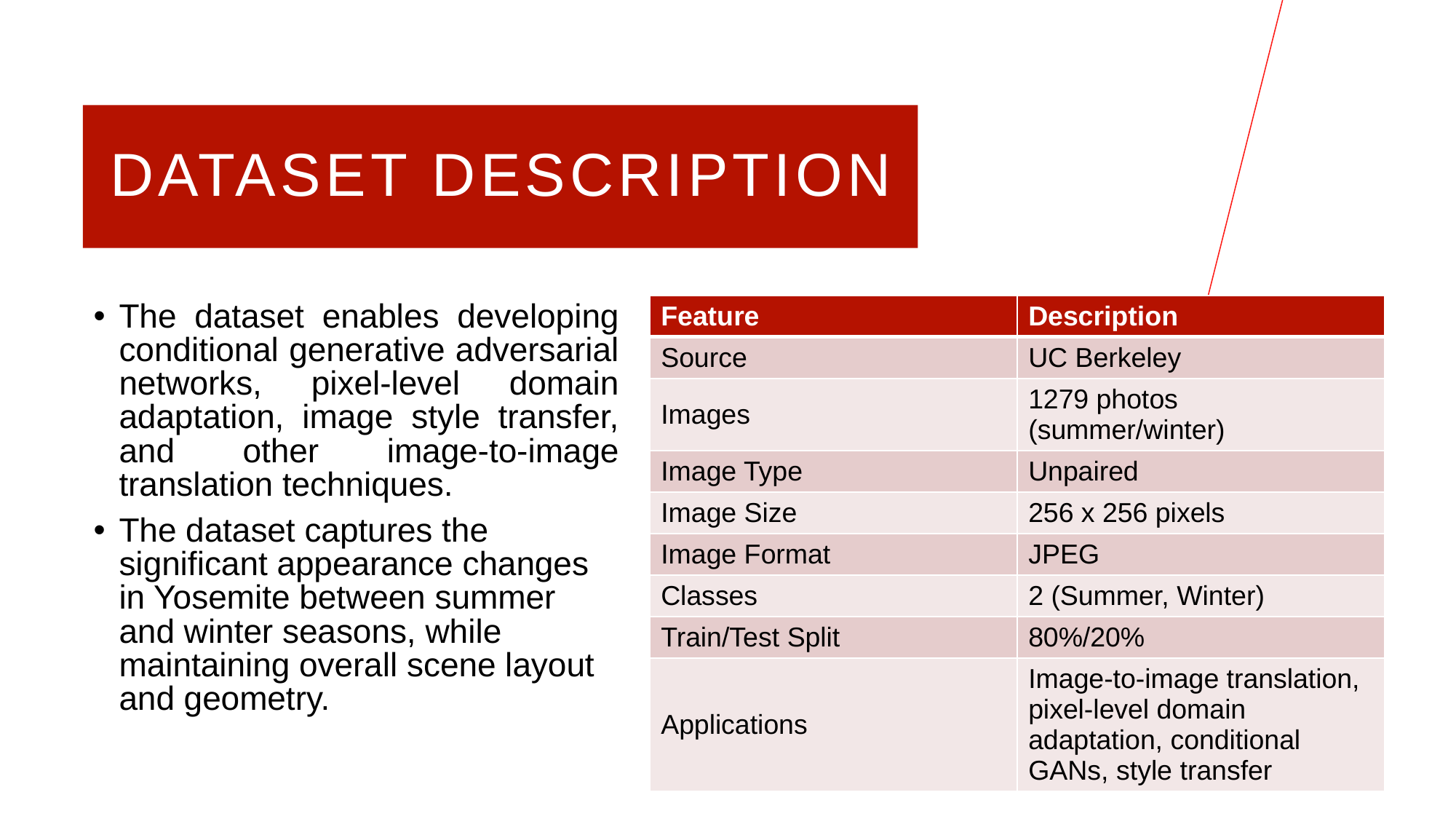

# Dataset description
The dataset enables developing conditional generative adversarial networks, pixel-level domain adaptation, image style transfer, and other image-to-image translation techniques.
The dataset captures the significant appearance changes in Yosemite between summer and winter seasons, while maintaining overall scene layout and geometry.
| Feature | Description |
| --- | --- |
| Source | UC Berkeley |
| Images | 1279 photos (summer/winter) |
| Image Type | Unpaired |
| Image Size | 256 x 256 pixels |
| Image Format | JPEG |
| Classes | 2 (Summer, Winter) |
| Train/Test Split | 80%/20% |
| Applications | Image-to-image translation, pixel-level domain adaptation, conditional GANs, style transfer |